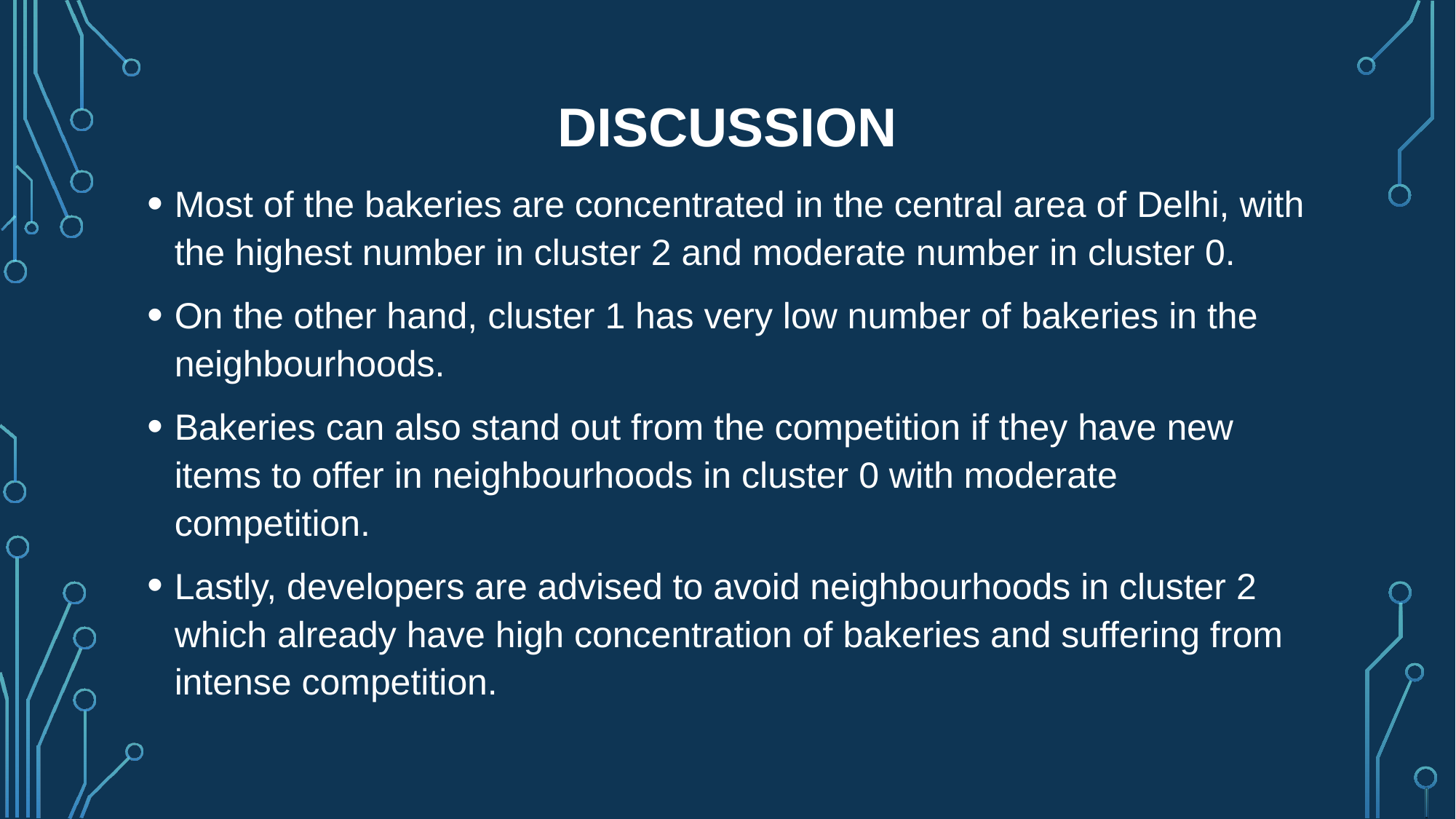

# DISCUSSION
Most of the bakeries are concentrated in the central area of Delhi, with the highest number in cluster 2 and moderate number in cluster 0.
On the other hand, cluster 1 has very low number of bakeries in the neighbourhoods.
Bakeries can also stand out from the competition if they have new items to offer in neighbourhoods in cluster 0 with moderate competition.
Lastly, developers are advised to avoid neighbourhoods in cluster 2 which already have high concentration of bakeries and suffering from intense competition.